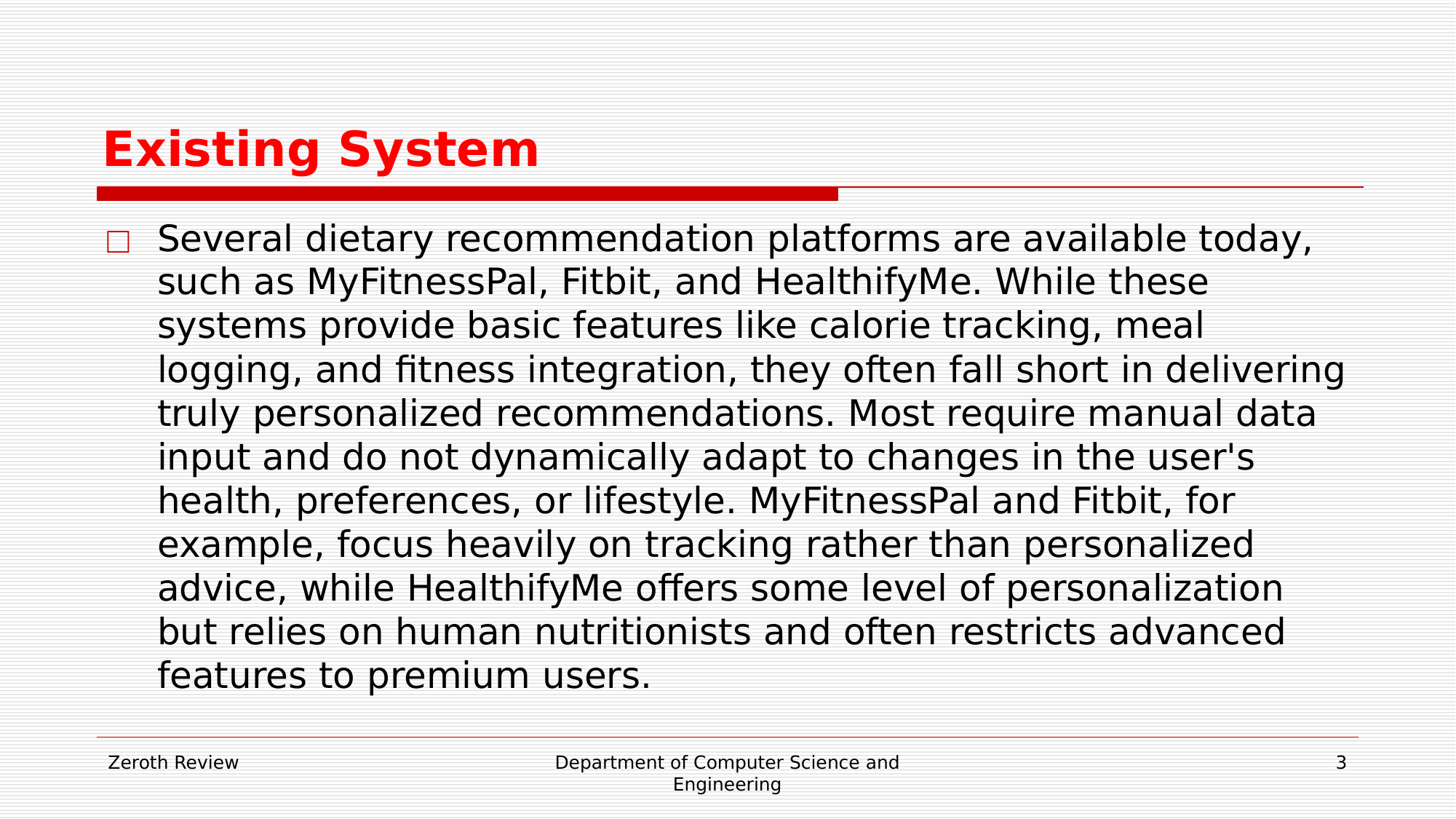

# Existing System
Several dietary recommendation platforms are available today, such as MyFitnessPal, Fitbit, and HealthifyMe. While these systems provide basic features like calorie tracking, meal logging, and fitness integration, they often fall short in delivering truly personalized recommendations. Most require manual data input and do not dynamically adapt to changes in the user's health, preferences, or lifestyle. MyFitnessPal and Fitbit, for example, focus heavily on tracking rather than personalized advice, while HealthifyMe offers some level of personalization but relies on human nutritionists and often restricts advanced features to premium users.

Zeroth Review
Department of Computer Science and Engineering
3